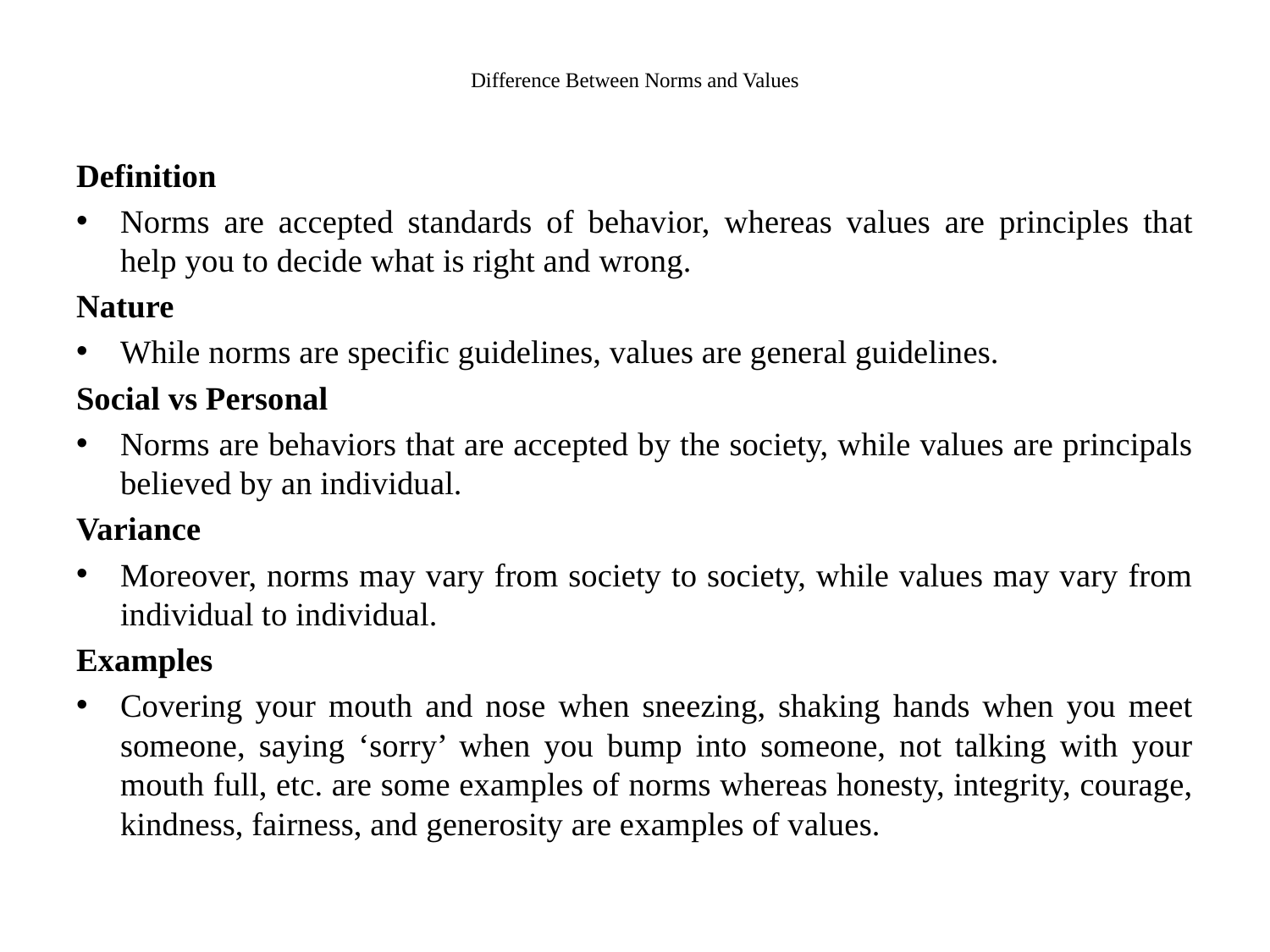

# Difference Between Norms and Values
Definition
Norms are accepted standards of behavior, whereas values are principles that help you to decide what is right and wrong.
Nature
While norms are specific guidelines, values are general guidelines.
Social vs Personal
Norms are behaviors that are accepted by the society, while values are principals believed by an individual.
Variance
Moreover, norms may vary from society to society, while values may vary from individual to individual.
Examples
Covering your mouth and nose when sneezing, shaking hands when you meet someone, saying ‘sorry’ when you bump into someone, not talking with your mouth full, etc. are some examples of norms whereas honesty, integrity, courage, kindness, fairness, and generosity are examples of values.